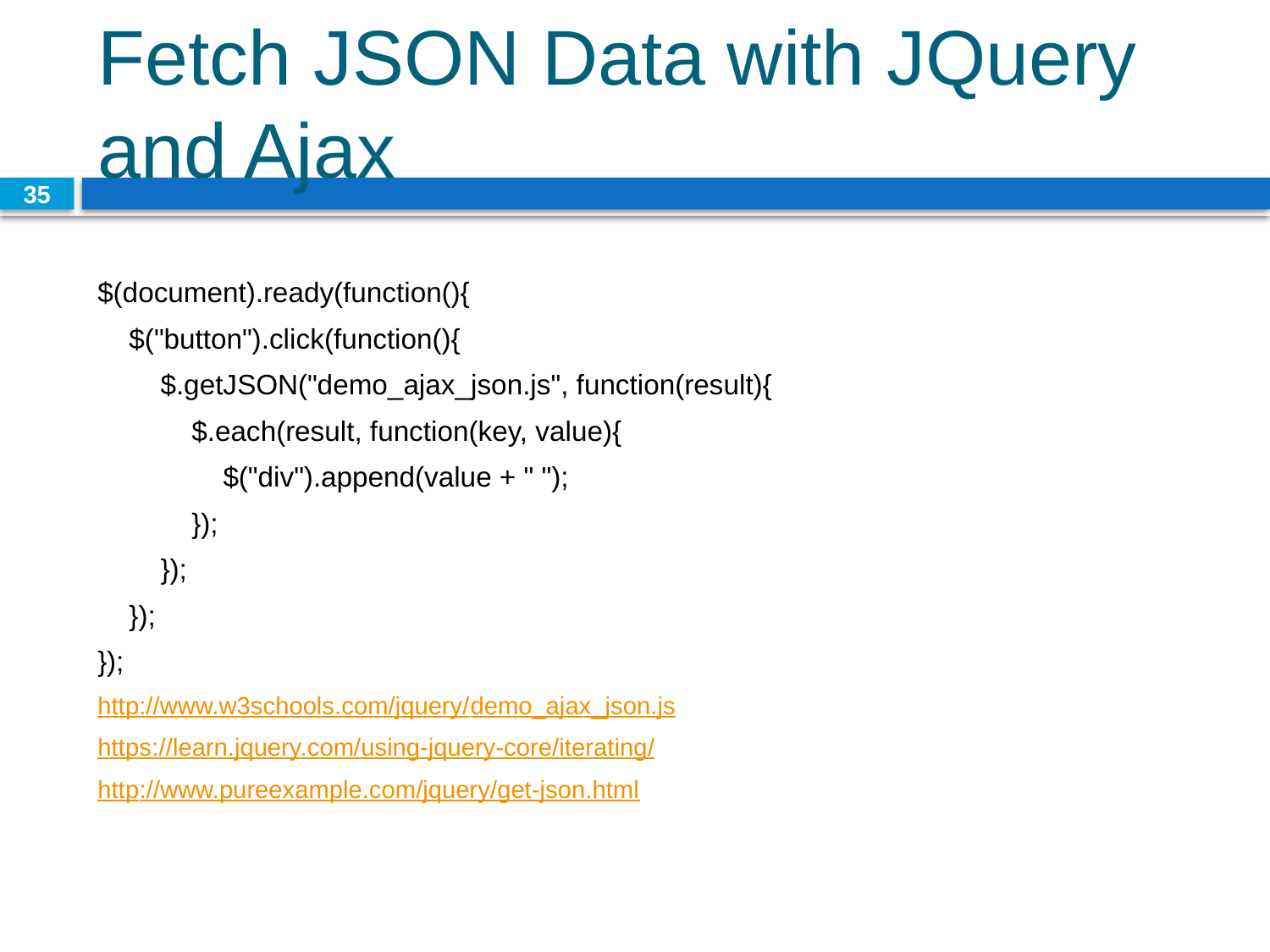

# Fetch JSON Data with JQuery and Ajax
35

$(document).ready(function(){
    $("button").click(function(){
        $.getJSON("demo_ajax_json.js", function(result){
            $.each(result, function(key, value){
                $("div").append(value + " ");
            });
        });
    });
});
http://www.w3schools.com/jquery/demo_ajax_json.js
https://learn.jquery.com/using-jquery-core/iterating/
http://www.pureexample.com/jquery/get-json.html